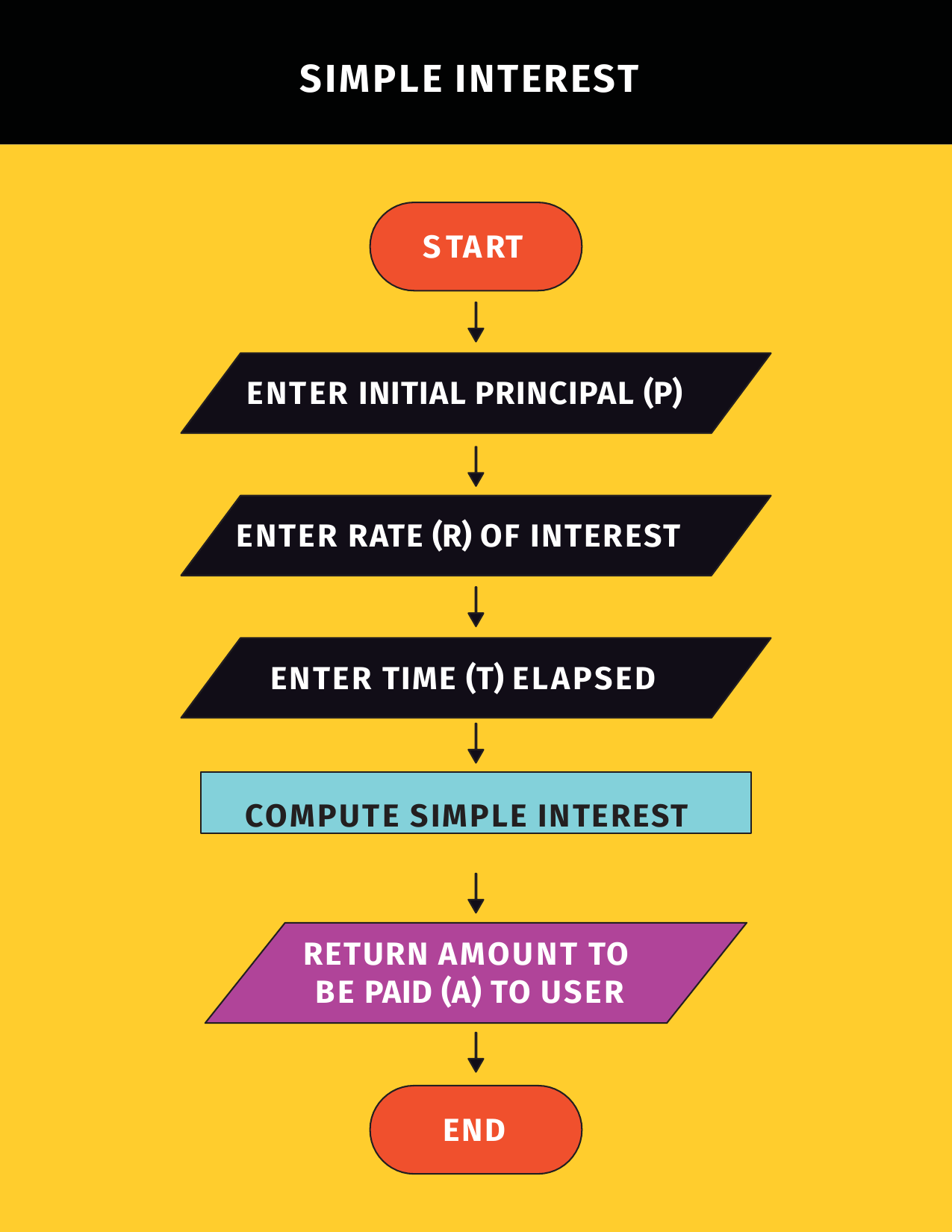

# SIMPLE INTEREST

START

ENTER INITIAL PRINCIPAL (P)

ENTER RATE (R) OF INTEREST

ENTER TIME (T) ELAPSED

COMPUTE SIMPLE INTEREST

RETURN AMOUNT TO  BE PAID (A) TO USER

END